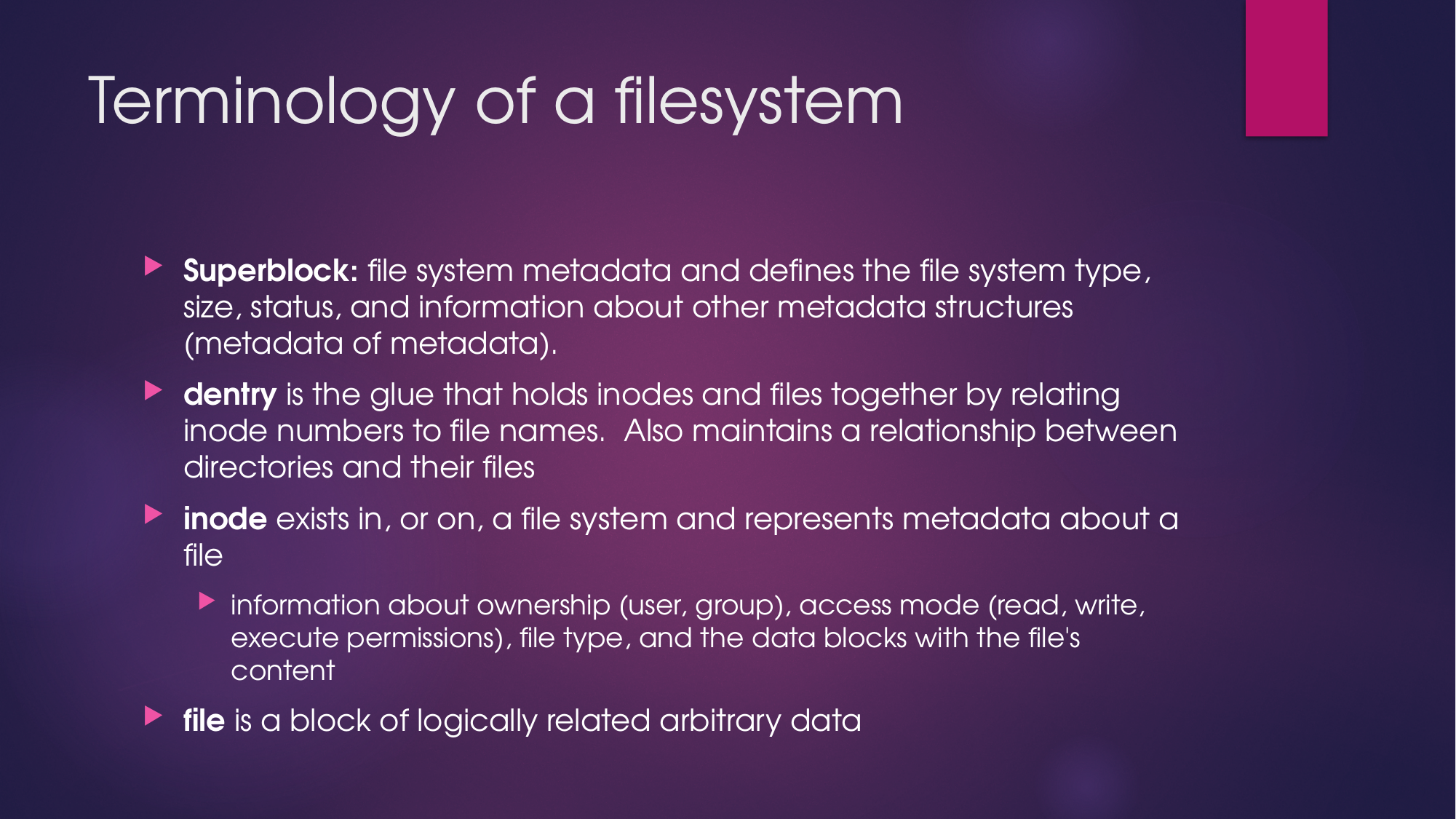

# Terminology of a filesystem
Superblock: file system metadata and defines the file system type, size, status, and information about other metadata structures (metadata of metadata).
dentry is the glue that holds inodes and files together by relating inode numbers to file names.  Also maintains a relationship between directories and their files
inode exists in, or on, a file system and represents metadata about a file
information about ownership (user, group), access mode (read, write, execute permissions), file type, and the data blocks with the file's content
file is a block of logically related arbitrary data